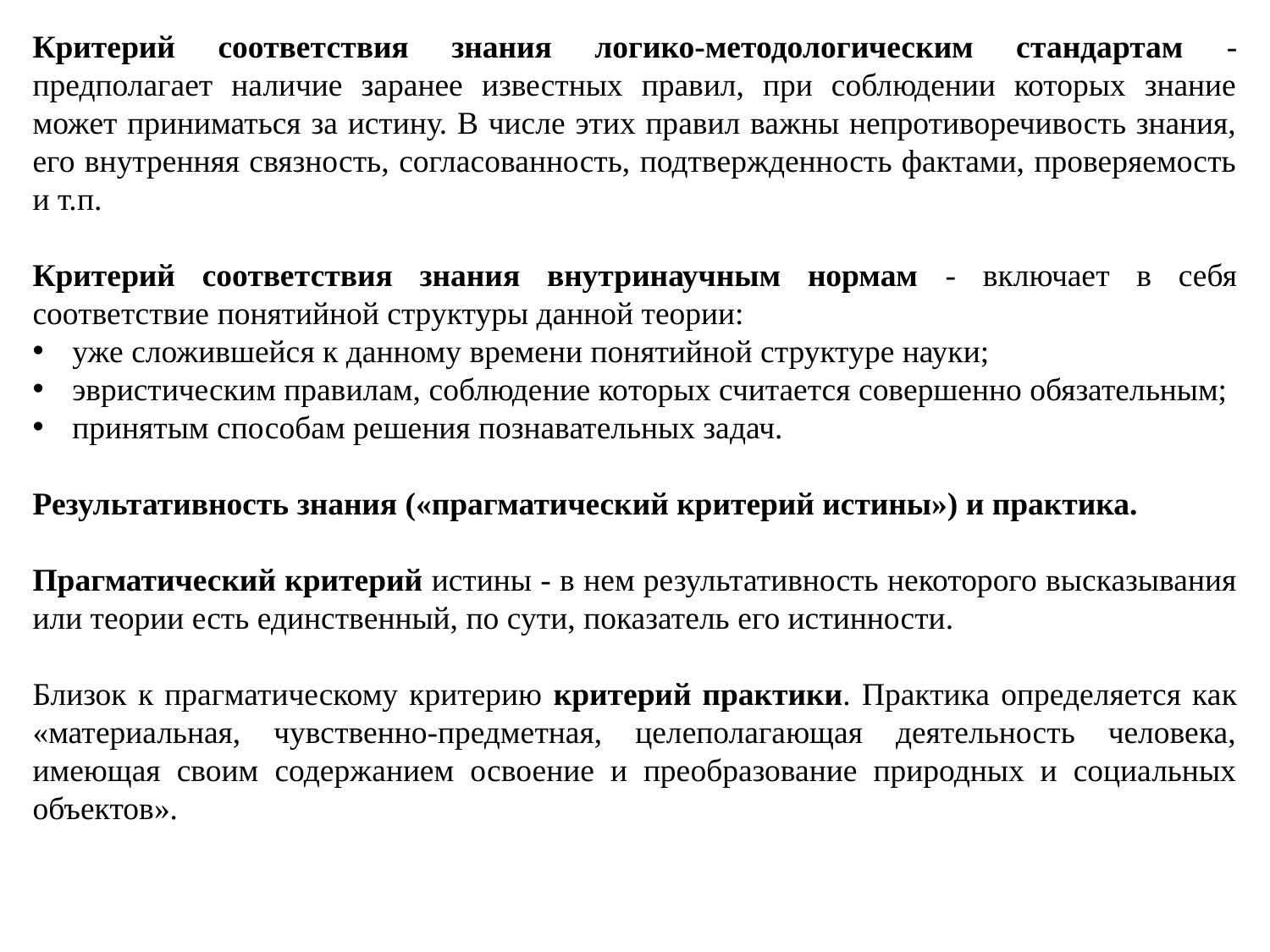

Критерий соответствия знания логико-методологическим стандартам - предполагает наличие заранее известных правил, при соблюдении которых знание может приниматься за истину. В числе этих правил важны непротиворечивость знания, его внутренняя связность, согласованность, подтвержденность фактами, проверяемость и т.п.

Критерий соответствия знания внутринаучным нормам - включает в себя соответствие понятийной структуры данной теории:
уже сложившейся к данному времени понятийной структуре науки;
эвристическим правилам, соблюдение ко­торых считается совершенно обязательным;
принятым спо­собам решения познавательных задач.

Результативность знания («прагматический критерий истины») и практика.

Прагматический критерий истины - в нем результативность некоторого высказывания или теории есть единственный, по сути, показатель его истинности.

Близок к прагматическому критерию критерий практики. Практика определяется как «материальная, чувственно-предметная, целеполагающая деятельность человека, имеющая своим содержанием освоение и преобразование природных и социальных объектов».